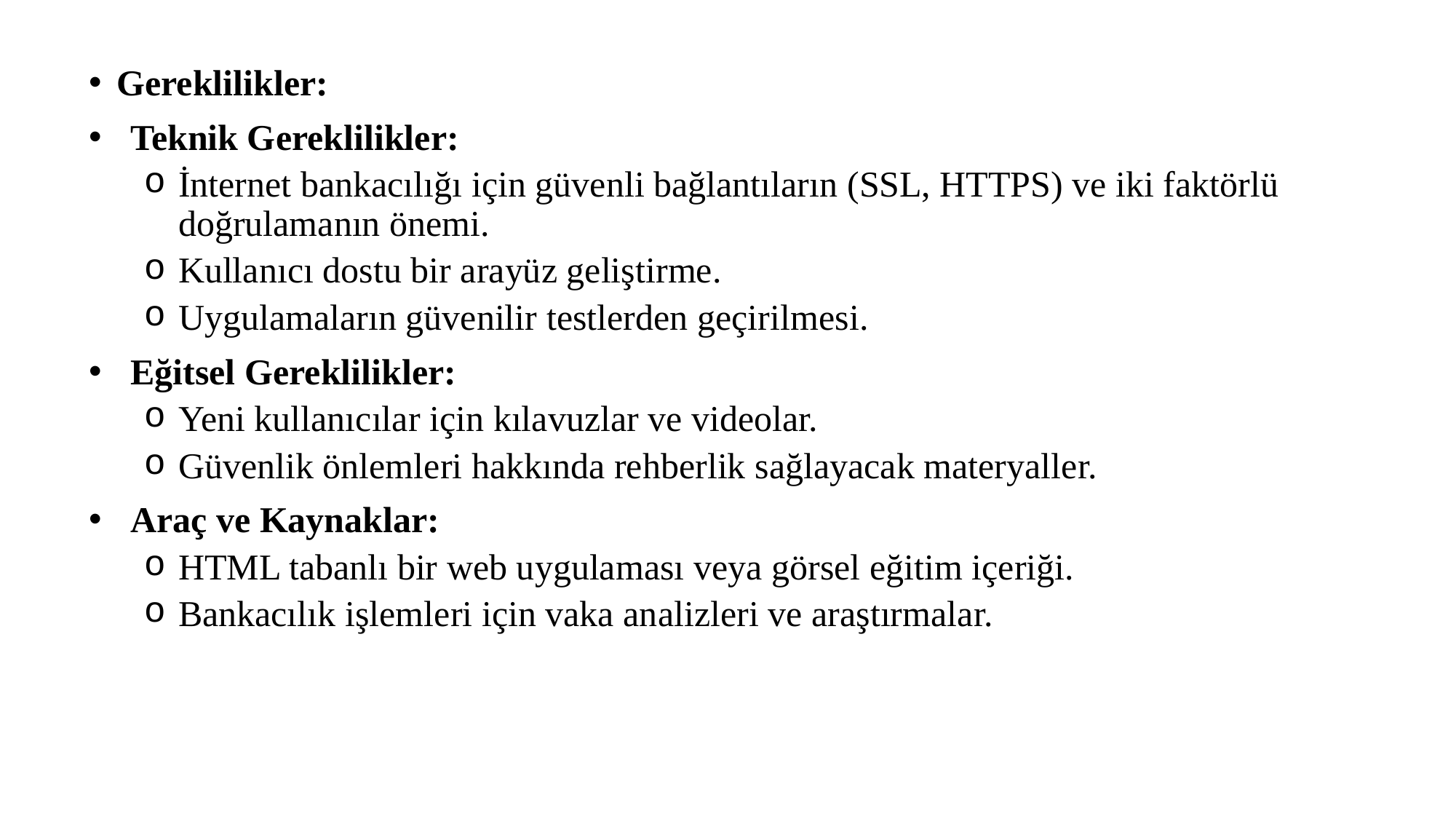

Gereklilikler:
Teknik Gereklilikler:
İnternet bankacılığı için güvenli bağlantıların (SSL, HTTPS) ve iki faktörlü doğrulamanın önemi.
Kullanıcı dostu bir arayüz geliştirme.
Uygulamaların güvenilir testlerden geçirilmesi.
Eğitsel Gereklilikler:
Yeni kullanıcılar için kılavuzlar ve videolar.
Güvenlik önlemleri hakkında rehberlik sağlayacak materyaller.
Araç ve Kaynaklar:
HTML tabanlı bir web uygulaması veya görsel eğitim içeriği.
Bankacılık işlemleri için vaka analizleri ve araştırmalar.